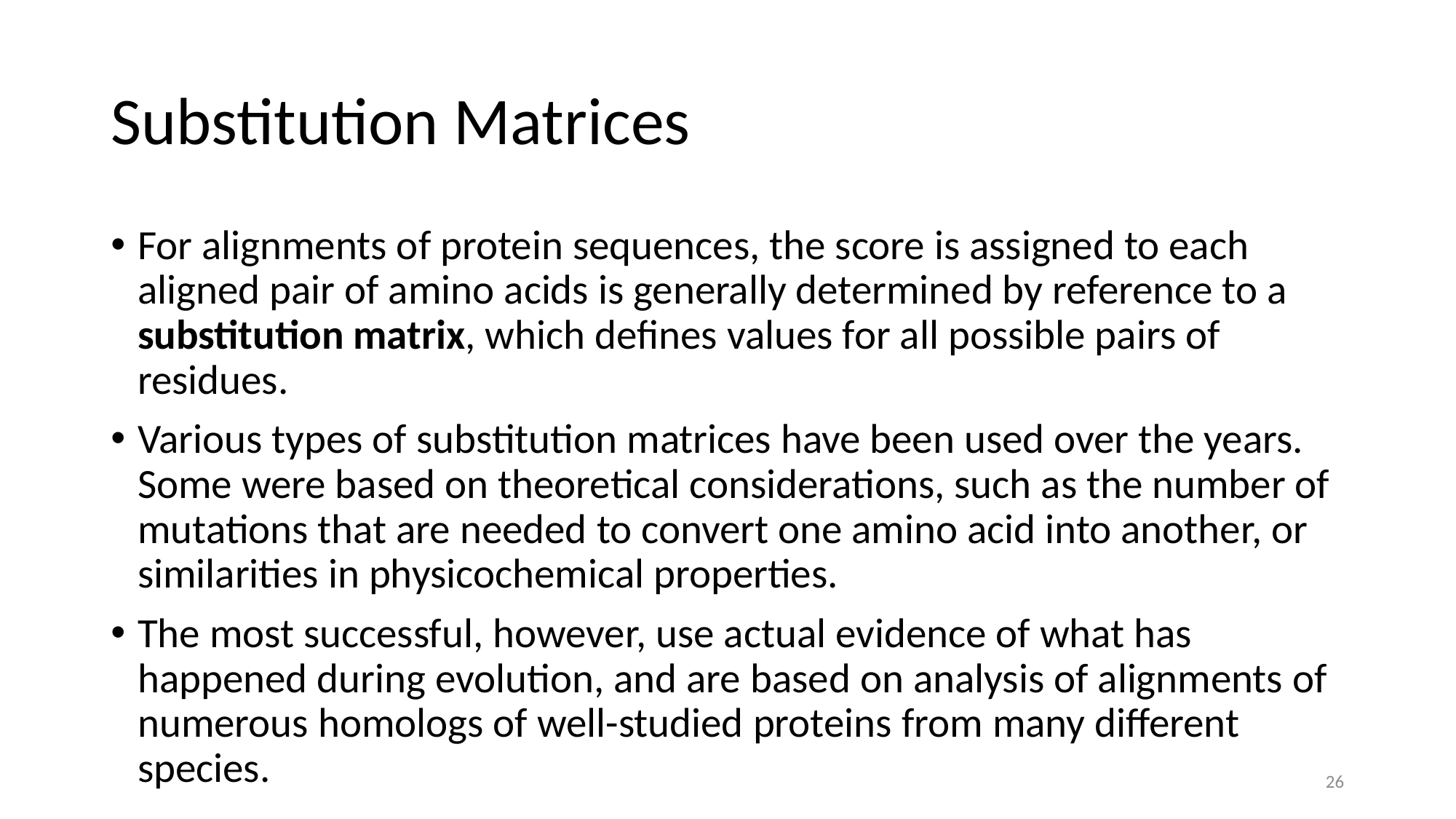

# Substitution Matrices
For alignments of protein sequences, the score is assigned to each aligned pair of amino acids is generally determined by reference to a substitution matrix, which defines values for all possible pairs of residues.
Various types of substitution matrices have been used over the years. Some were based on theoretical considerations, such as the number of mutations that are needed to convert one amino acid into another, or similarities in physicochemical properties.
The most successful, however, use actual evidence of what has happened during evolution, and are based on analysis of alignments of numerous homologs of well-studied proteins from many different species.
26